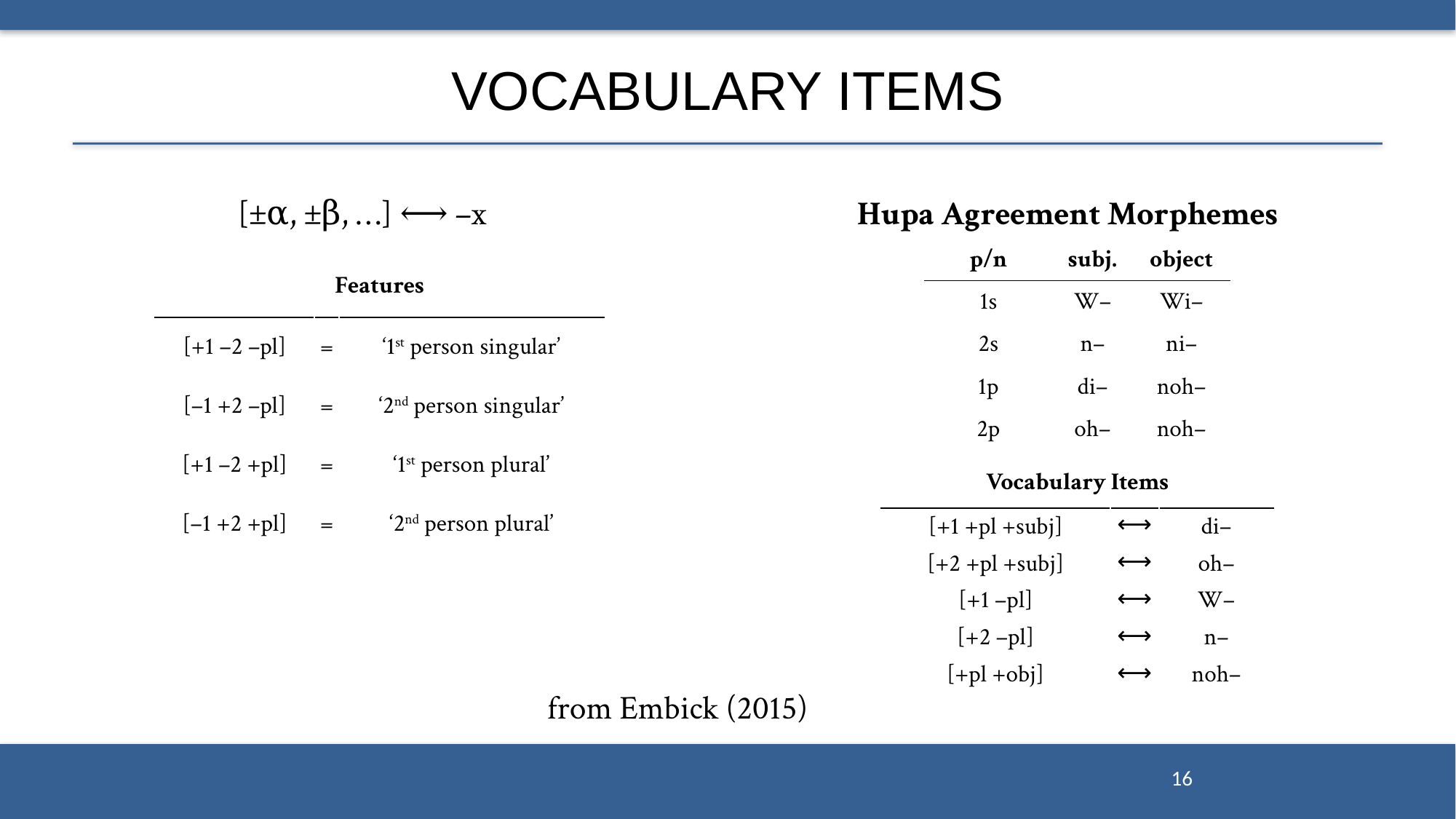

# Vocabulary Items
[±α, ±β, …] ⟷ –x

Hupa Agreement Morphemes
| p/n | subj. | object |
| --- | --- | --- |
| 1s | W– | Wi– |
| 2s | n– | ni– |
| 1p | di– | noh– |
| 2p | oh– | noh– |
| Features |  |  |
| --- | --- | --- |
| [+1 –2 –pl] | = | ‘1st person singular’ |
| [–1 +2 –pl] | = | ‘2nd person singular’ |
| [+1 –2 +pl] | = | ‘1st person plural’ |
| [–1 +2 +pl] | = | ‘2nd person plural’ |
| Vocabulary Items |  |  |
| --- | --- | --- |
| [+1 +pl +subj] | ⟷ | di– |
| [+2 +pl +subj] | ⟷ | oh– |
| [+1 –pl] | ⟷ | W– |
| [+2 –pl] | ⟷ | n– |
| [+pl +obj] | ⟷ | noh– |
from Embick (2015)

16